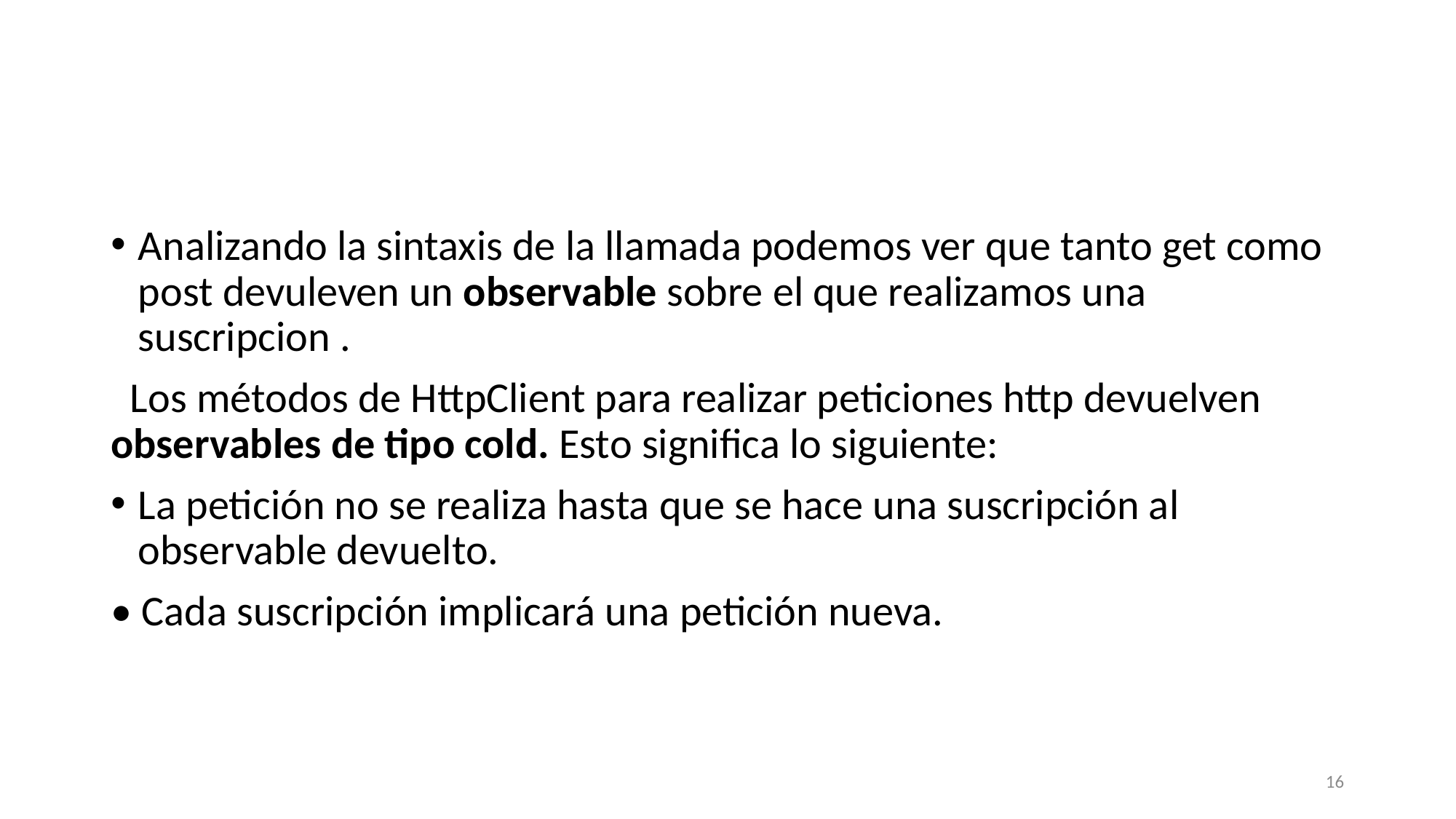

#
Analizando la sintaxis de la llamada podemos ver que tanto get como post devuleven un observable sobre el que realizamos una suscripcion .
  Los métodos de HttpClient para realizar peticiones http devuelven observables de tipo cold. Esto significa lo siguiente:
La petición no se realiza hasta que se hace una suscripción al observable devuelto.
• Cada suscripción implicará una petición nueva.
16